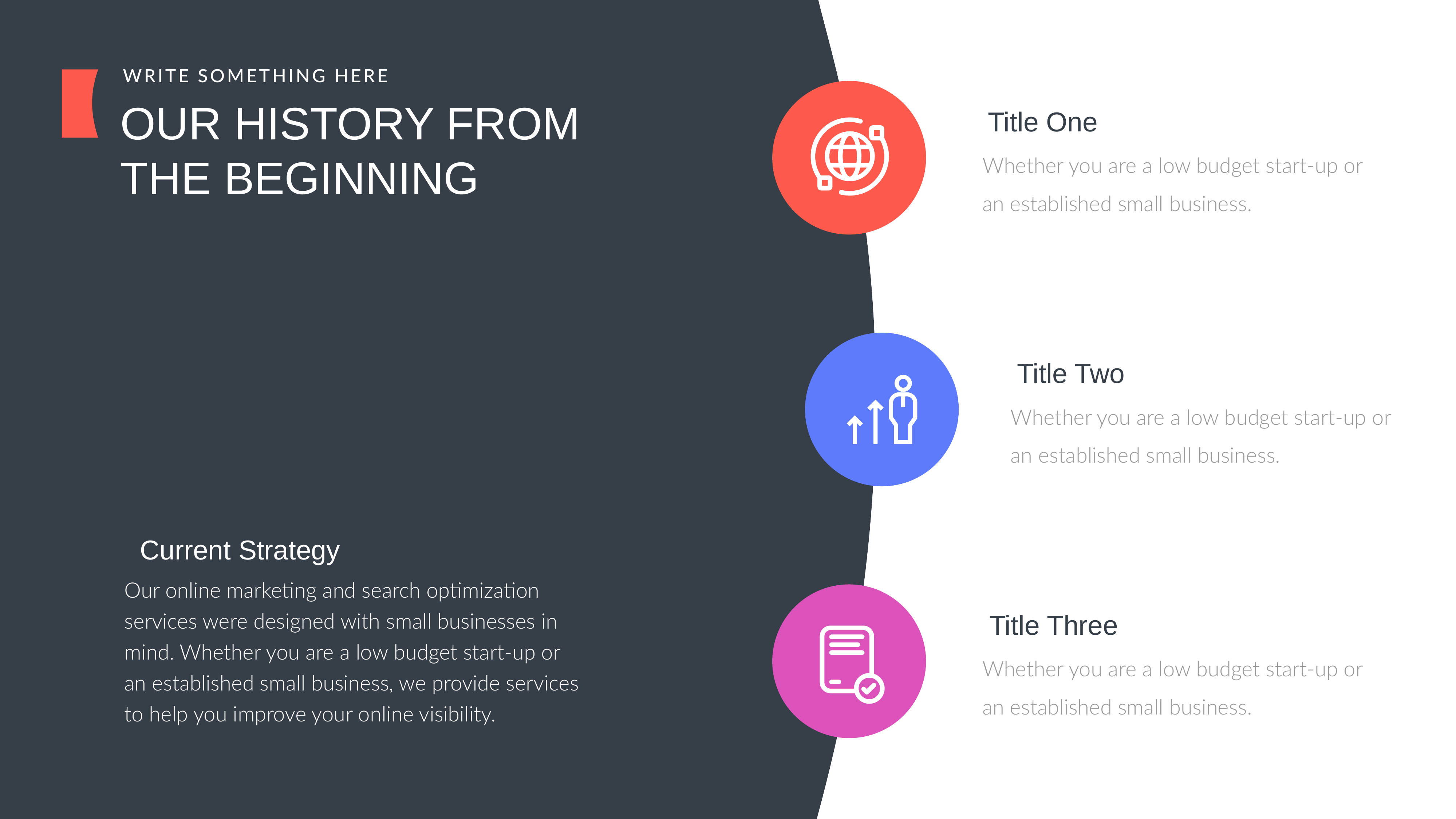

WRITE SOMETHING HERE
OUR HISTORY FROM THE BEGINNING

Title One
Whether you are a low budget start-up or an established small business.

Title Two
Whether you are a low budget start-up or an established small business.

Current Strategy
Our online marketing and search optimization services were designed with small businesses in mind. Whether you are a low budget start-up or an established small business, we provide services to help you improve your online visibility.
Title Three
Whether you are a low budget start-up or an established small business.